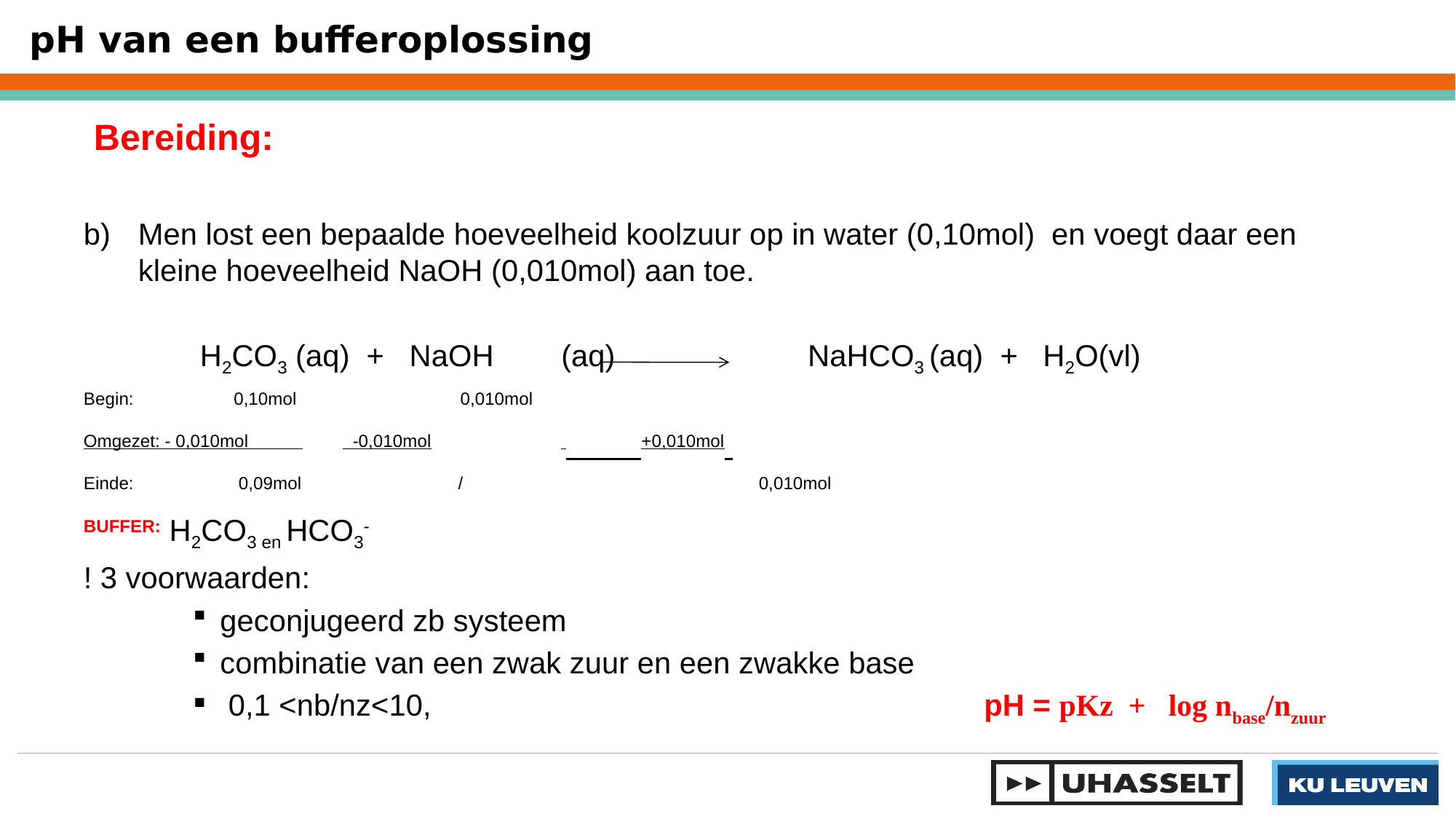

pH van een bufferoplossing
 Bereiding:

Men lost een bepaalde hoeveelheid koolzuur op in water (0,10mol)  en voegt daar een kleine hoeveelheid NaOH (0,010mol) aan toe.

	         H2CO3 (aq)  +   NaOH	(aq)                       NaHCO3 (aq)  +   H2O(vl)
Begin:    	0,10mol	       	 0,010mol
Omgezet: - 0,010mol           	  -0,010mol		          +0,010mol
Einde:  	 0,09mol                                /    		           0,010mol
BUFFER: H2CO3 en HCO3-
! 3 voorwaarden:
geconjugeerd zb systeem
combinatie van een zwak zuur en een zwakke base
 0,1 <nb/nz<10, 					pH = pKz  +   log nbase/nzuur